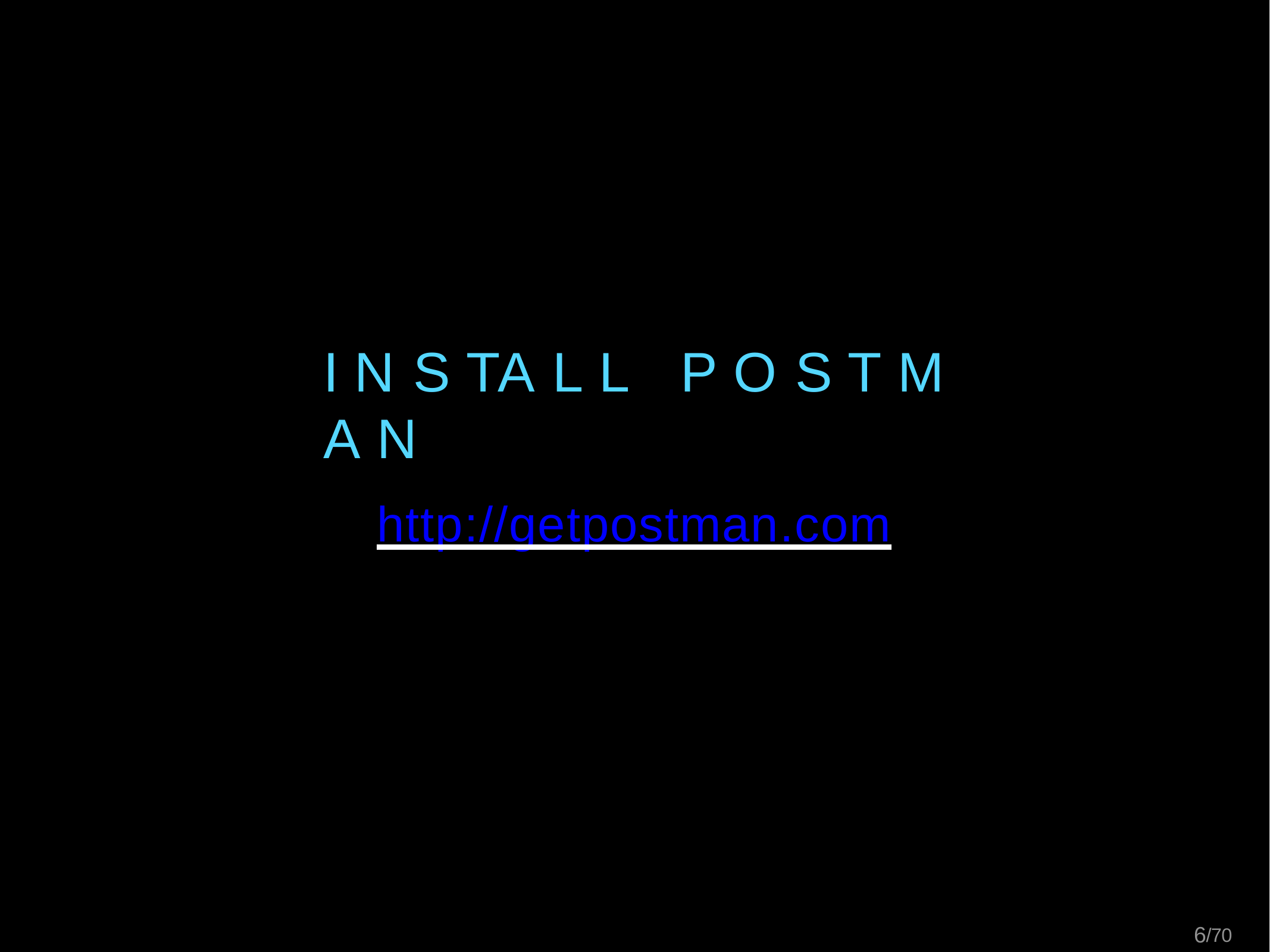

# I N S TA L L	P O S T M A N
http://getpostman.com
6/70